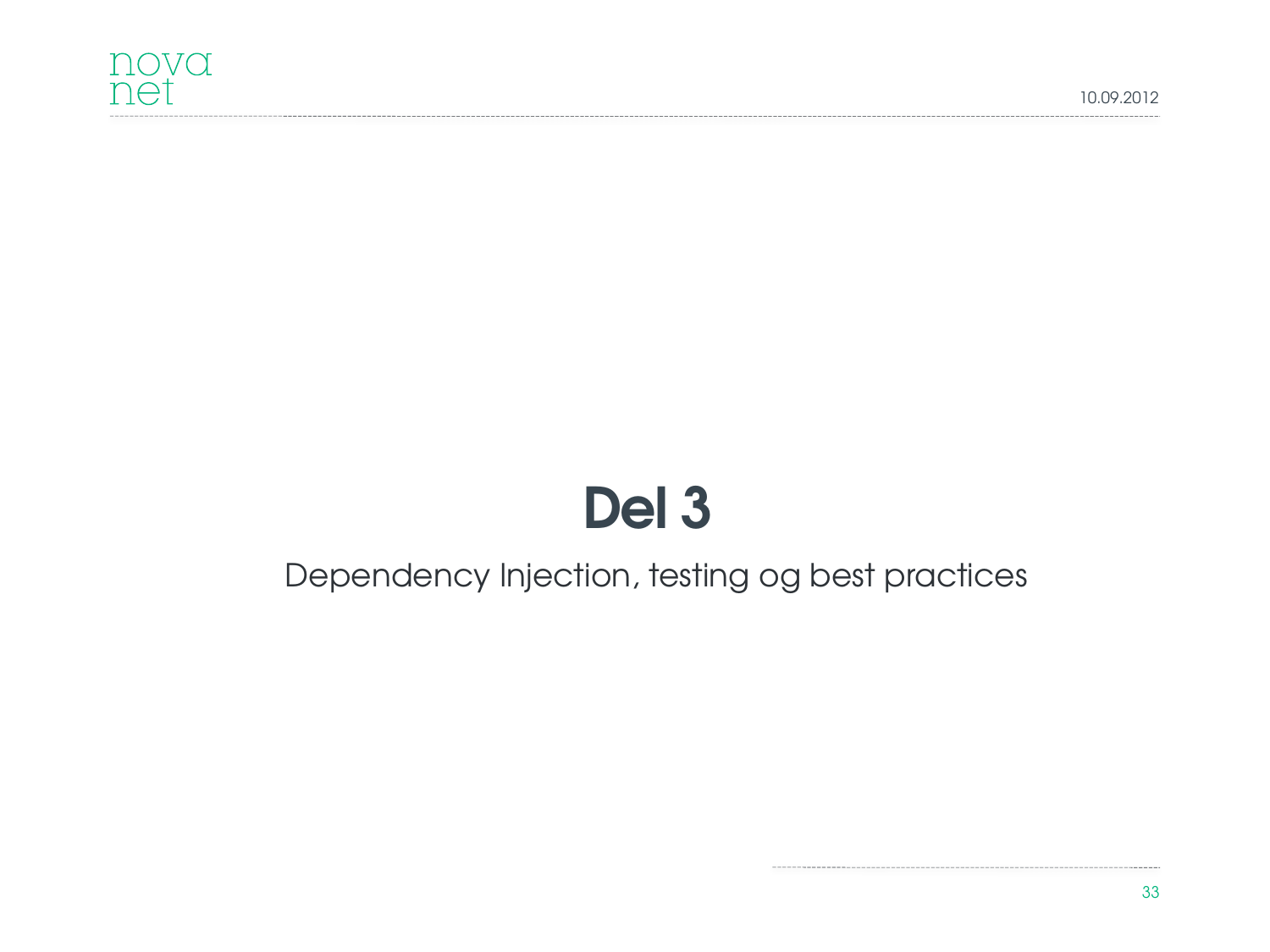

10.09.2012
# Del 3
Dependency Injection, testing og best practices

33